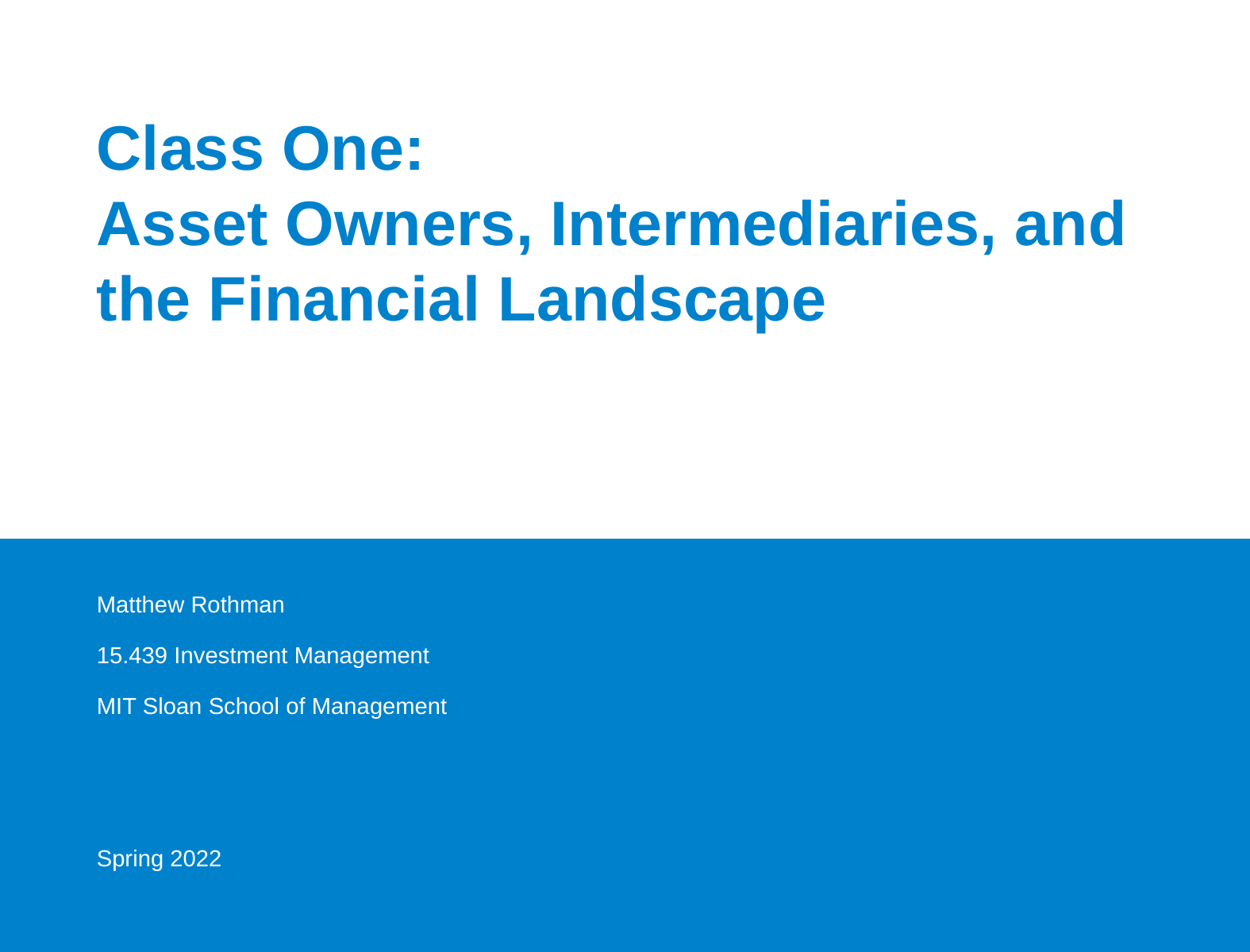

# Class One: Asset Owners, Intermediaries, and the Financial Landscape
Matthew Rothman
15.439 Investment Management
MIT Sloan School of Management

Spring 2022